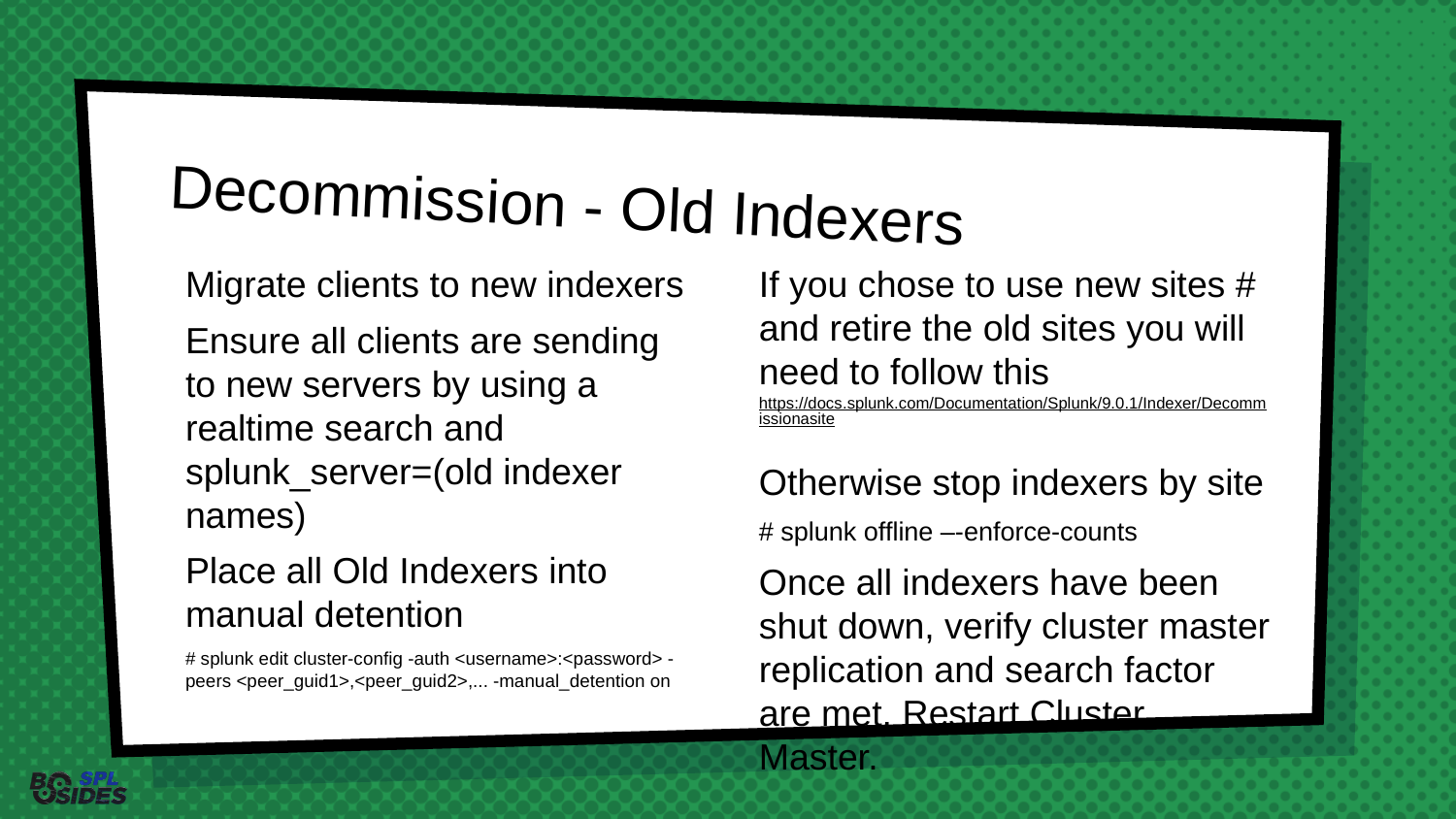

# Decommission - Old Indexers
Migrate clients to new indexers
Ensure all clients are sending to new servers by using a realtime search and splunk_server=(old indexer names)
Place all Old Indexers into manual detention
# splunk edit cluster-config -auth <username>:<password> -peers <peer_guid1>,<peer_guid2>,... -manual_detention on
If you chose to use new sites # and retire the old sites you will need to follow this https://docs.splunk.com/Documentation/Splunk/9.0.1/Indexer/Decommissionasite
Otherwise stop indexers by site
# splunk offline –-enforce-counts
Once all indexers have been shut down, verify cluster master replication and search factor are met. Restart Cluster Master.